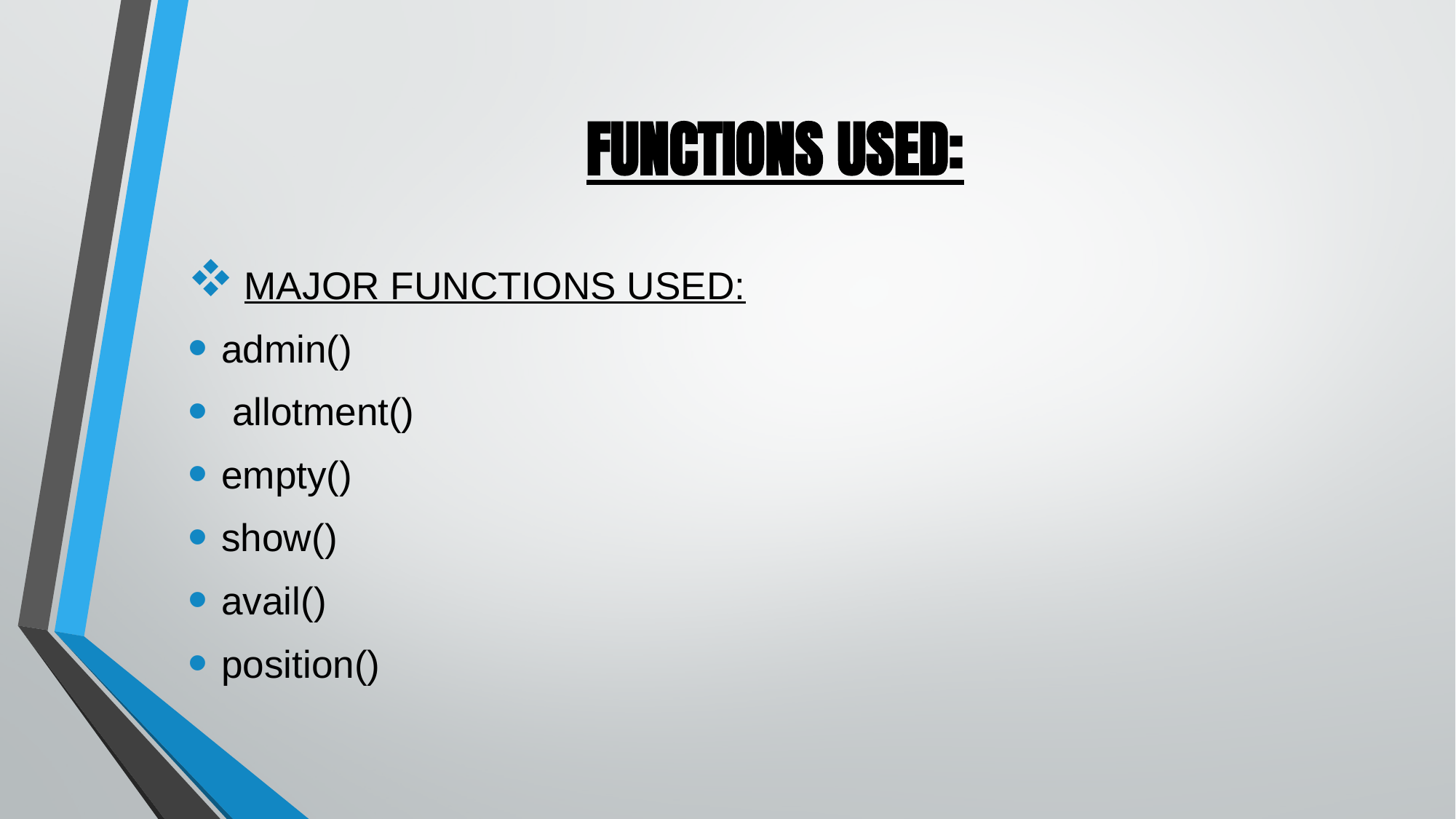

# FUNCTIONS USED:
 MAJOR FUNCTIONS USED:
admin()
 allotment()
empty()
show()
avail()
position()